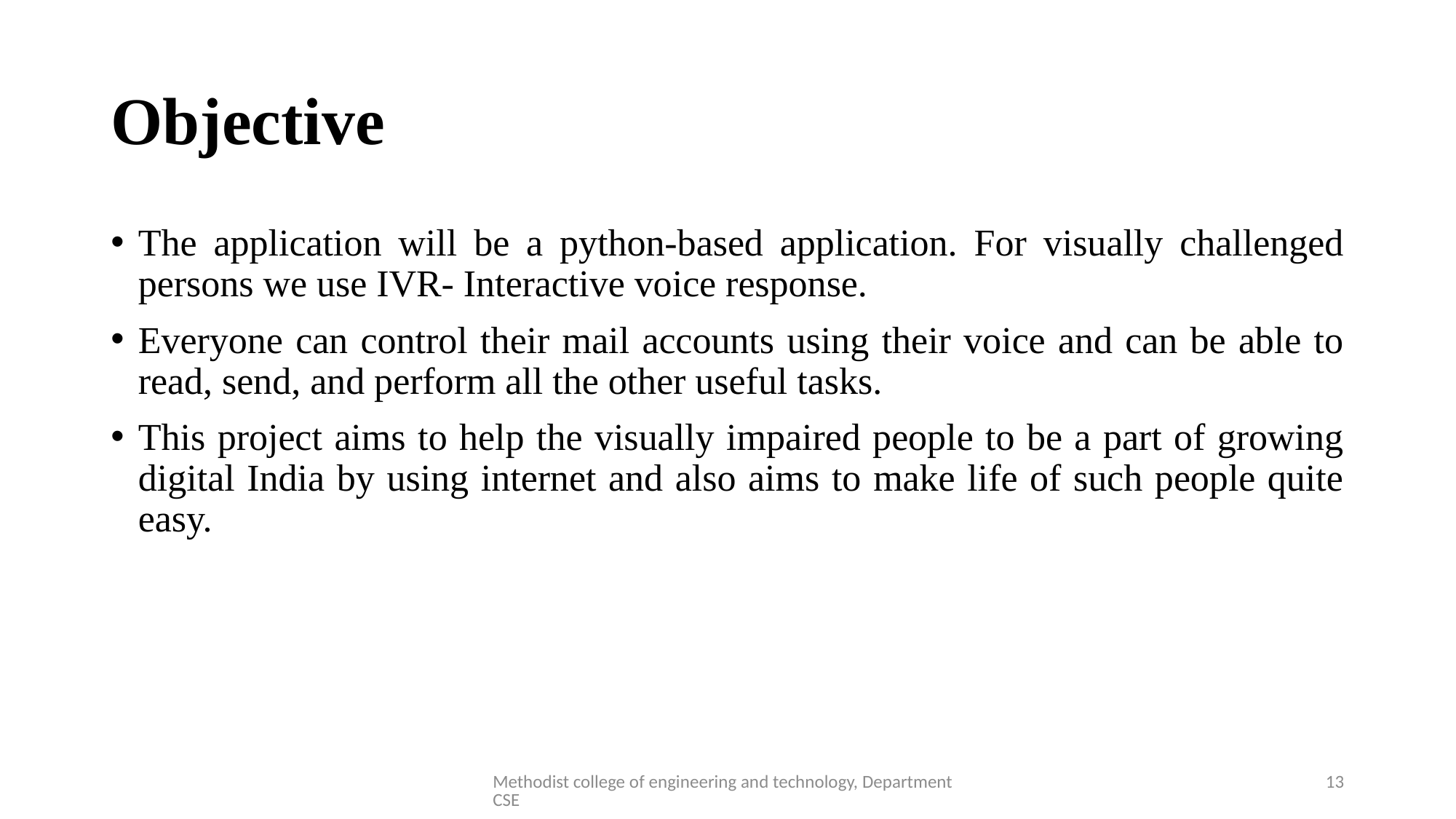

# Objective
The application will be a python-based application. For visually challenged persons we use IVR- Interactive voice response.
Everyone can control their mail accounts using their voice and can be able to read, send, and perform all the other useful tasks.
This project aims to help the visually impaired people to be a part of growing digital India by using internet and also aims to make life of such people quite easy.
Methodist college of engineering and technology, Department CSE
13